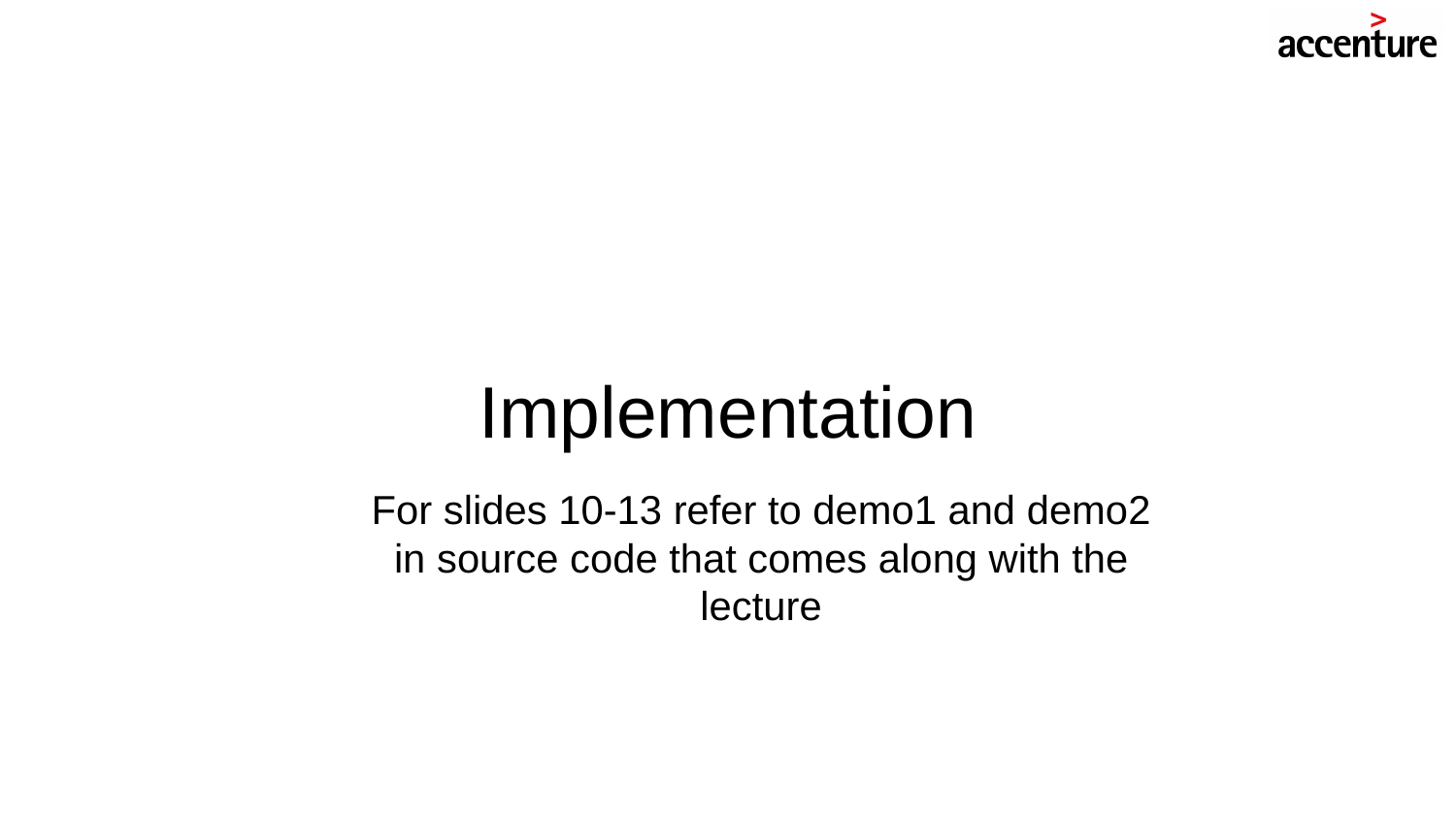

# Implementation
For slides 10-13 refer to demo1 and demo2 in source code that comes along with the lecture